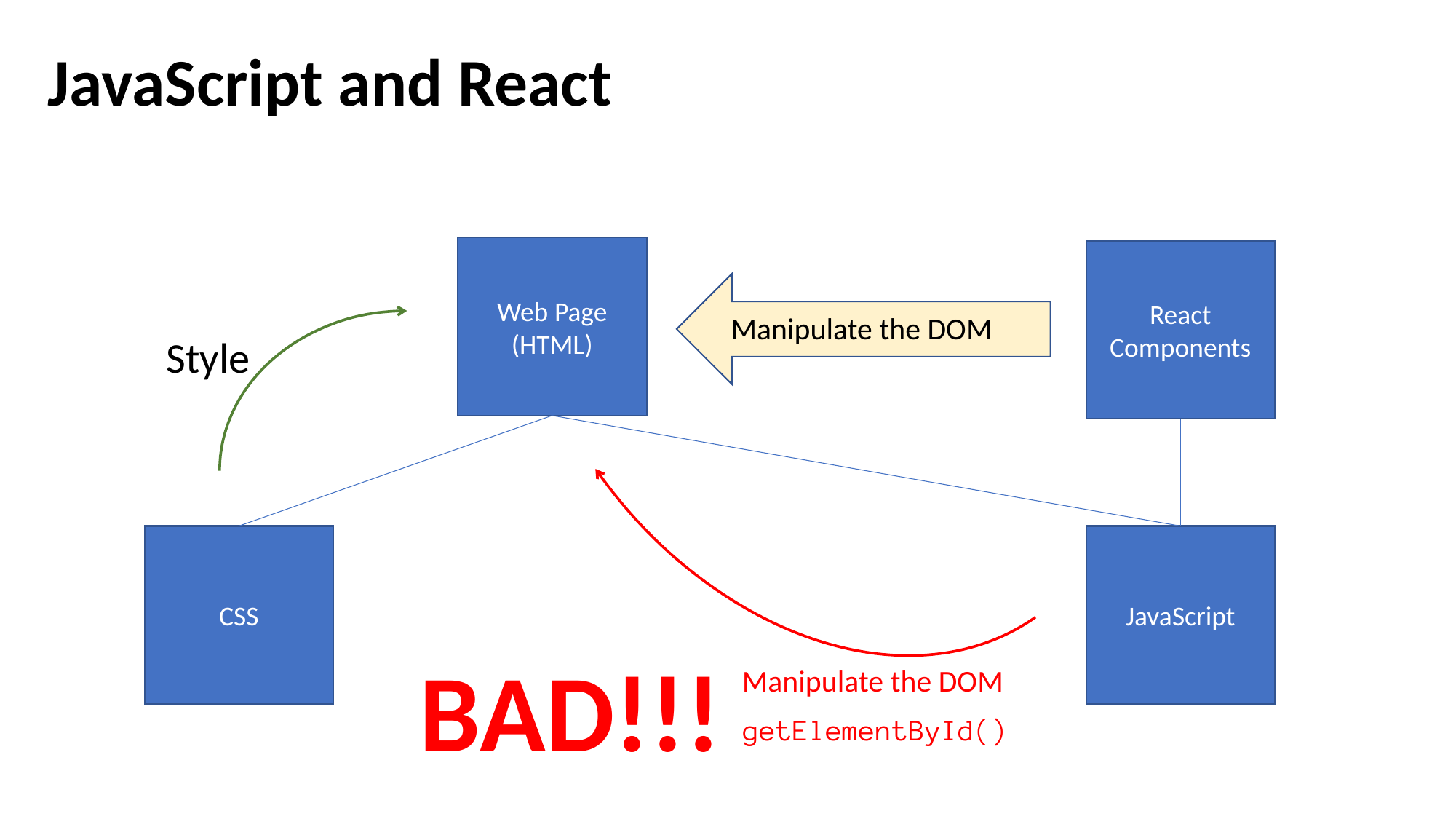

JavaScript and React

Web Page
(HTML)
React Components

Manipulate the DOM

Style
CSS
JavaScript
BAD!!!
Manipulate the DOM
getElementById()